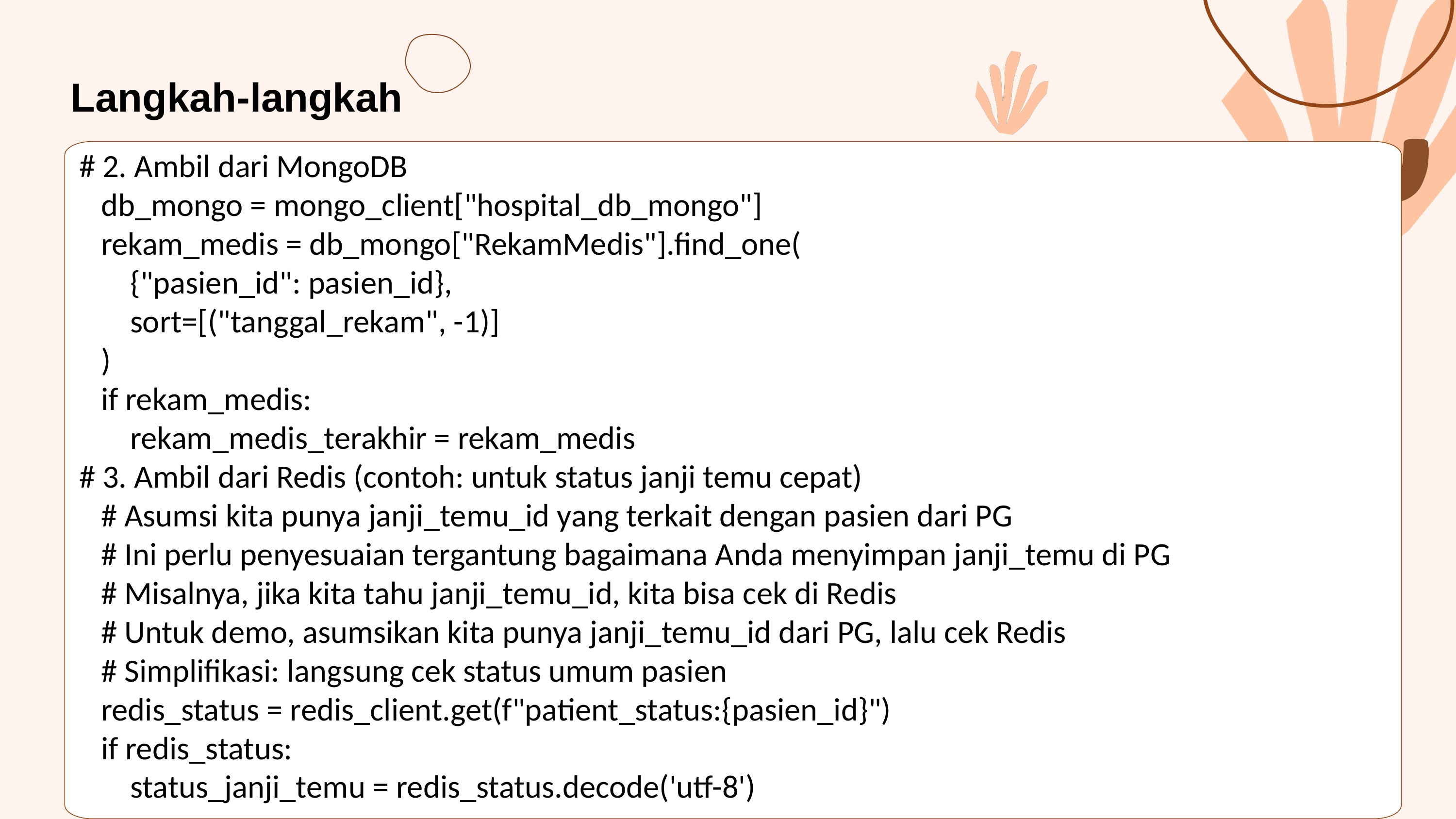

Langkah-langkah

 # 2. Ambil dari MongoDB
    db_mongo = mongo_client["hospital_db_mongo"]
    rekam_medis = db_mongo["RekamMedis"].find_one(
        {"pasien_id": pasien_id},
        sort=[("tanggal_rekam", -1)]
    )
    if rekam_medis:
        rekam_medis_terakhir = rekam_medis
 # 3. Ambil dari Redis (contoh: untuk status janji temu cepat)
    # Asumsi kita punya janji_temu_id yang terkait dengan pasien dari PG
    # Ini perlu penyesuaian tergantung bagaimana Anda menyimpan janji_temu di PG
    # Misalnya, jika kita tahu janji_temu_id, kita bisa cek di Redis
    # Untuk demo, asumsikan kita punya janji_temu_id dari PG, lalu cek Redis
    # Simplifikasi: langsung cek status umum pasien
    redis_status = redis_client.get(f"patient_status:{pasien_id}")
    if redis_status:
        status_janji_temu = redis_status.decode('utf-8')